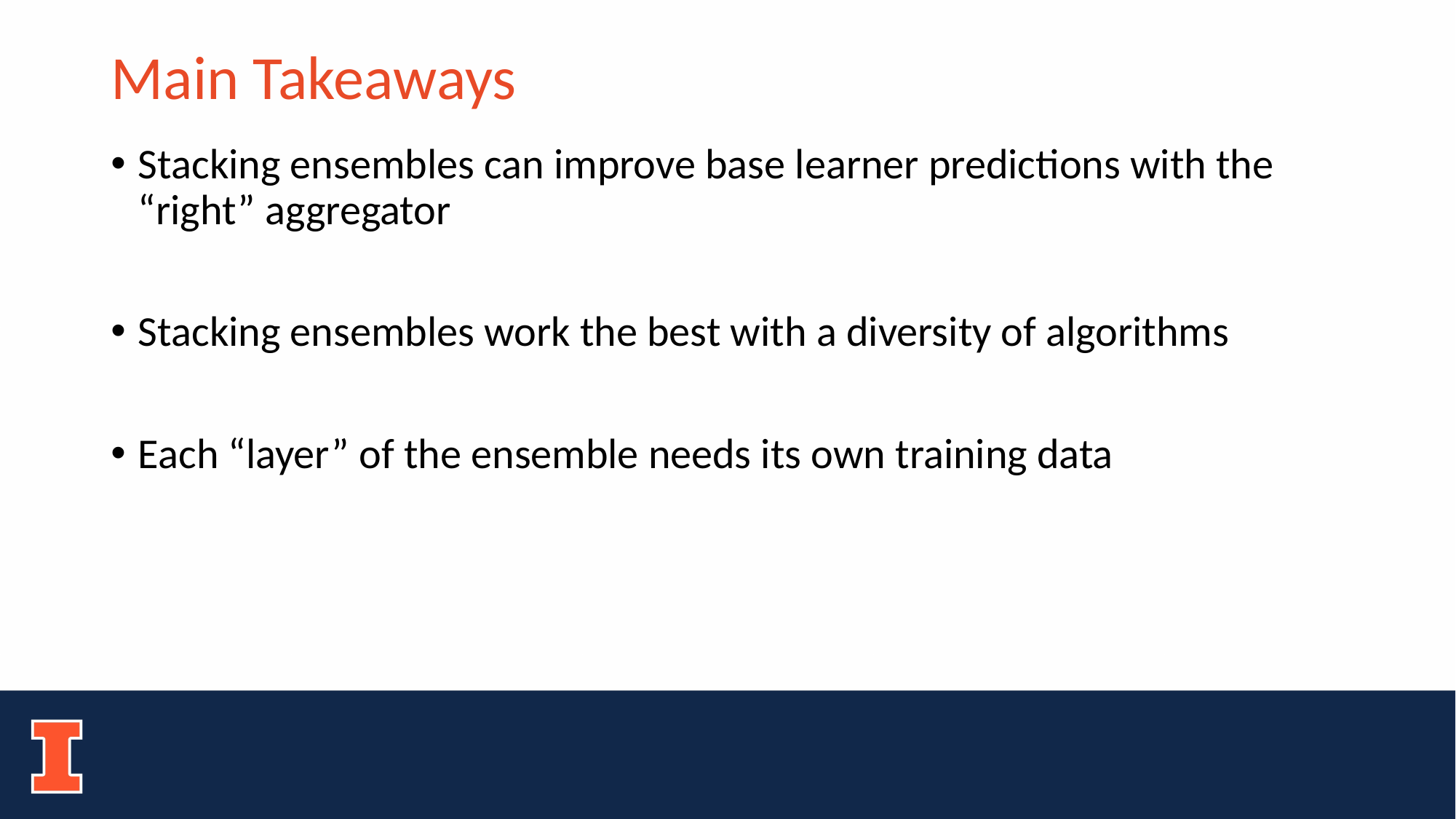

# Main Takeaways
Stacking ensembles can improve base learner predictions with the “right” aggregator

Stacking ensembles work the best with a diversity of algorithms

Each “layer” of the ensemble needs its own training data